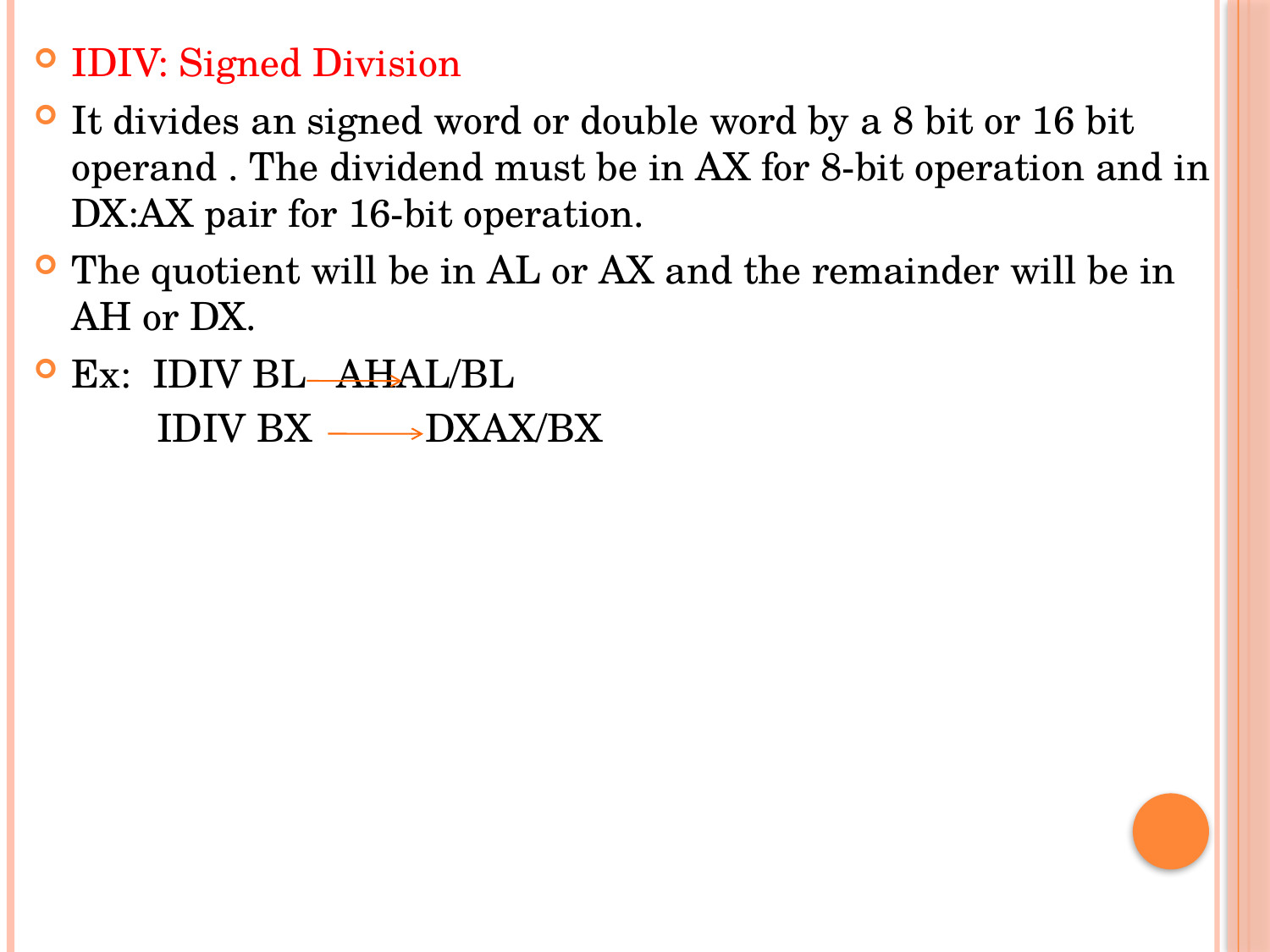

IDIV: Signed Division
It divides an signed word or double word by a 8 bit or 16 bit operand . The dividend must be in AX for 8-bit operation and in DX:AX pair for 16-bit operation.
The quotient will be in AL or AX and the remainder will be in AH or DX.
Ex:  IDIV BL	 AHAL/BL
  IDIV BX 	 DXAX/BX